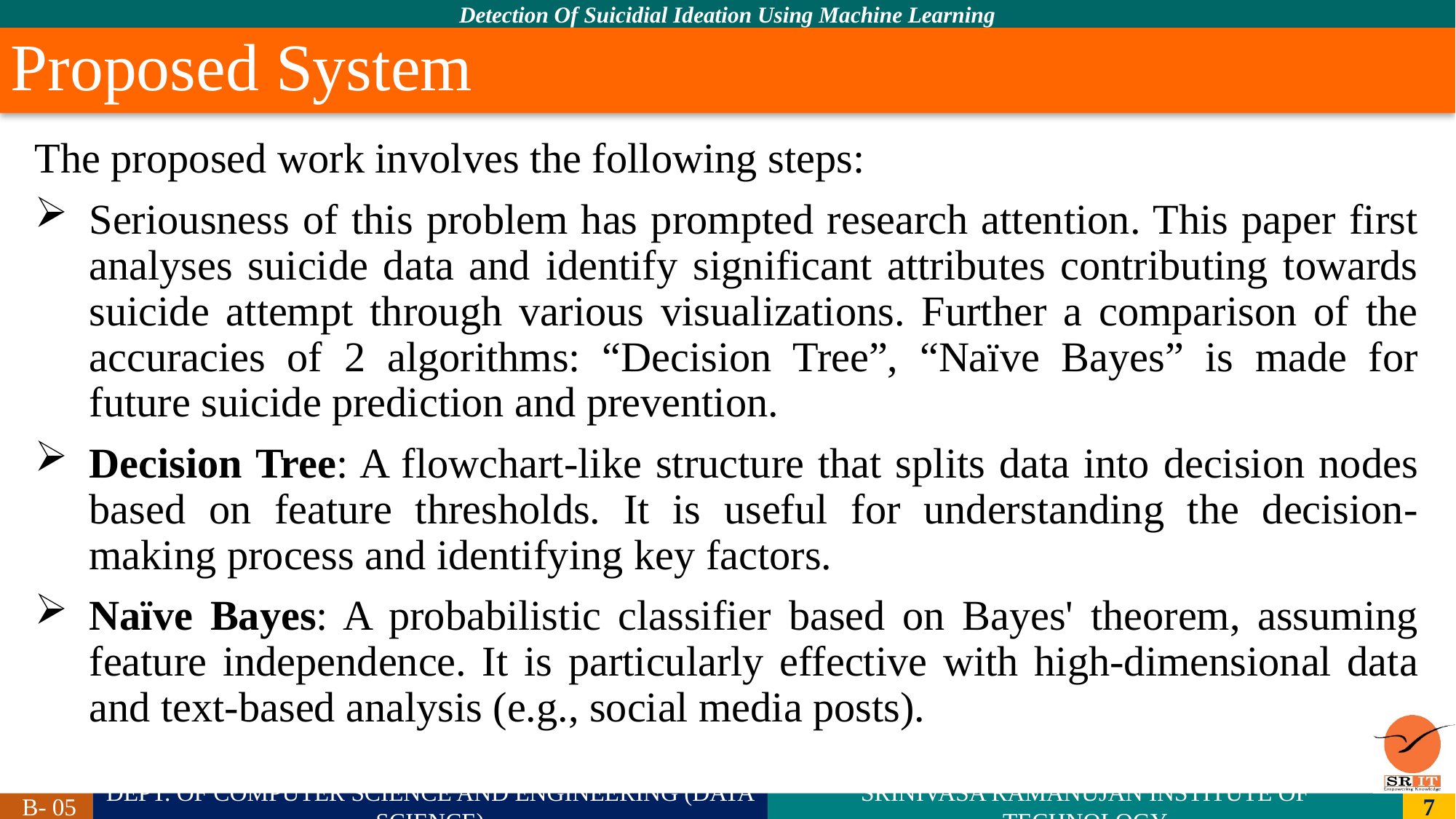

# Proposed System
The proposed work involves the following steps:
Seriousness of this problem has prompted research attention. This paper first analyses suicide data and identify significant attributes contributing towards suicide attempt through various visualizations. Further a comparison of the accuracies of 2 algorithms: “Decision Tree”, “Naïve Bayes” is made for future suicide prediction and prevention.
Decision Tree: A flowchart-like structure that splits data into decision nodes based on feature thresholds. It is useful for understanding the decision-making process and identifying key factors.
Naïve Bayes: A probabilistic classifier based on Bayes' theorem, assuming feature independence. It is particularly effective with high-dimensional data and text-based analysis (e.g., social media posts).